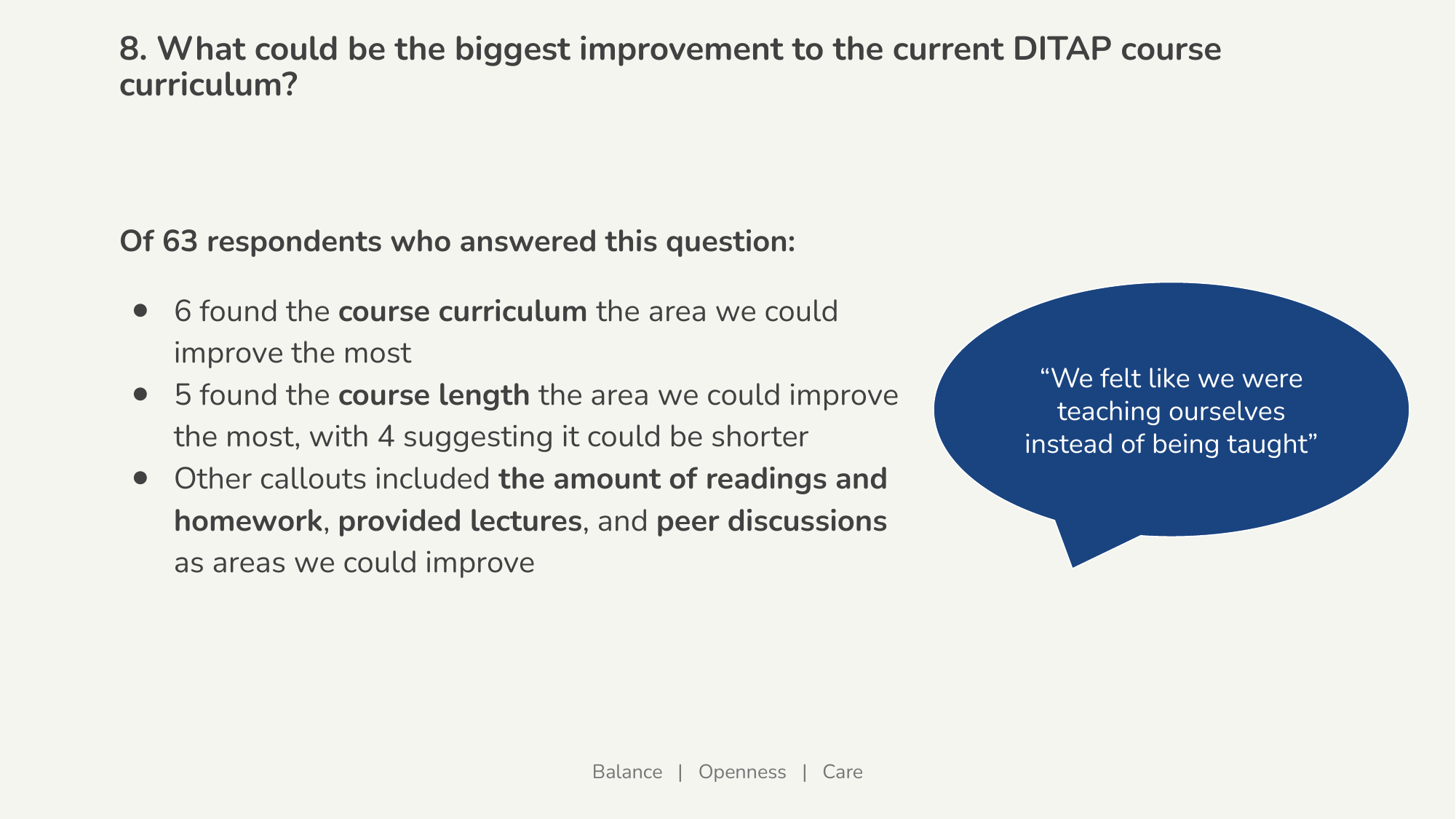

8. What could be the biggest improvement to the current DITAP course curriculum?
Of 63 respondents who answered this question:
6 found the course curriculum the area we could improve the most
5 found the course length the area we could improve the most, with 4 suggesting it could be shorter
Other callouts included the amount of readings and homework, provided lectures, and peer discussions as areas we could improve

“We felt like we were teaching ourselves instead of being taught”